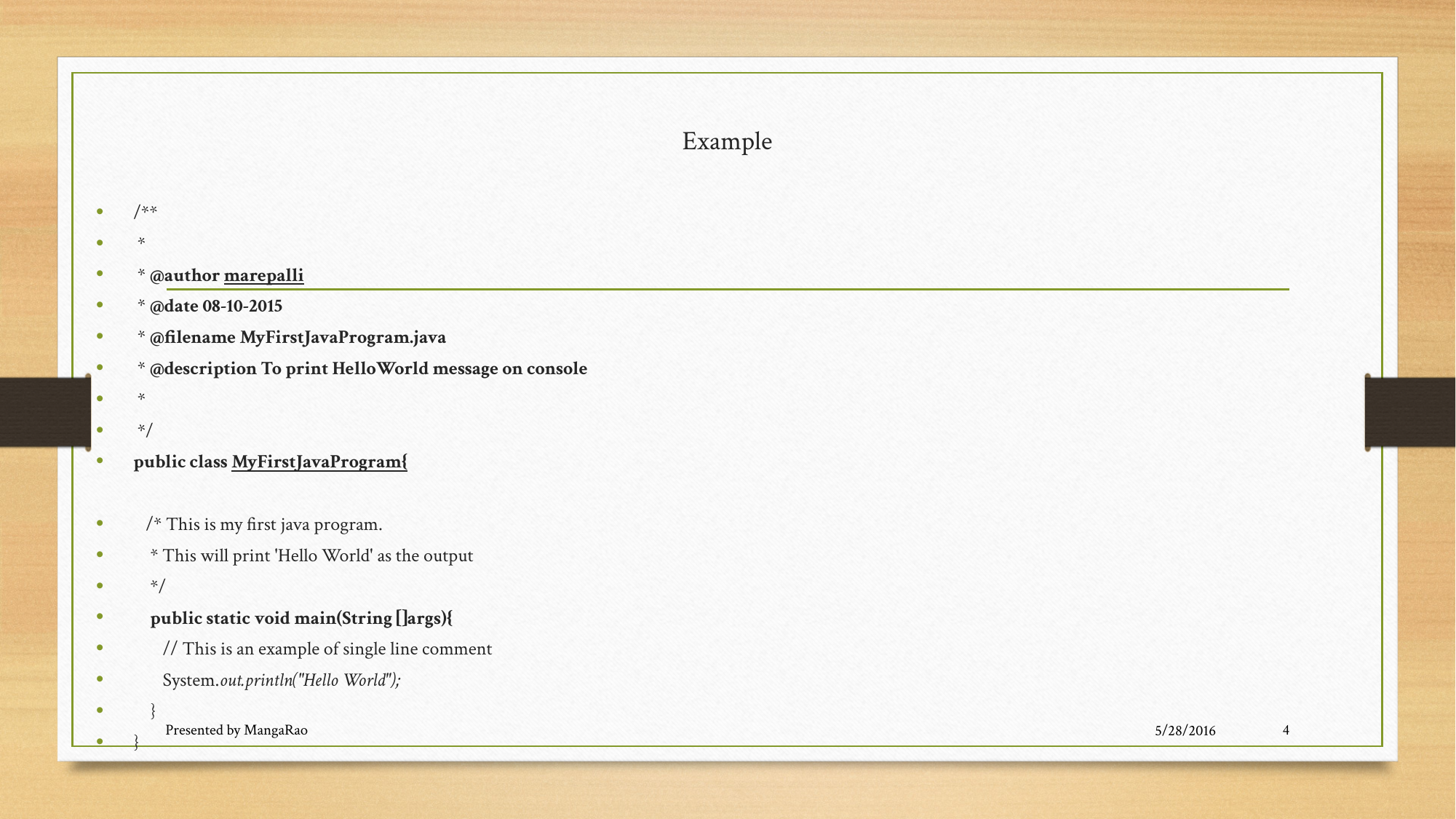

# Example
/**
 *
 * @author marepalli
 * @date 08-10-2015
 * @filename MyFirstJavaProgram.java
 * @description To print HelloWorld message on console
 *
 */
public class MyFirstJavaProgram{

   /* This is my first java program.
    * This will print 'Hello World' as the output
    */
    public static void main(String []args){
       // This is an example of single line comment
       System.out.println("Hello World");
    }
}
Presented by MangaRao
5/28/2016
4